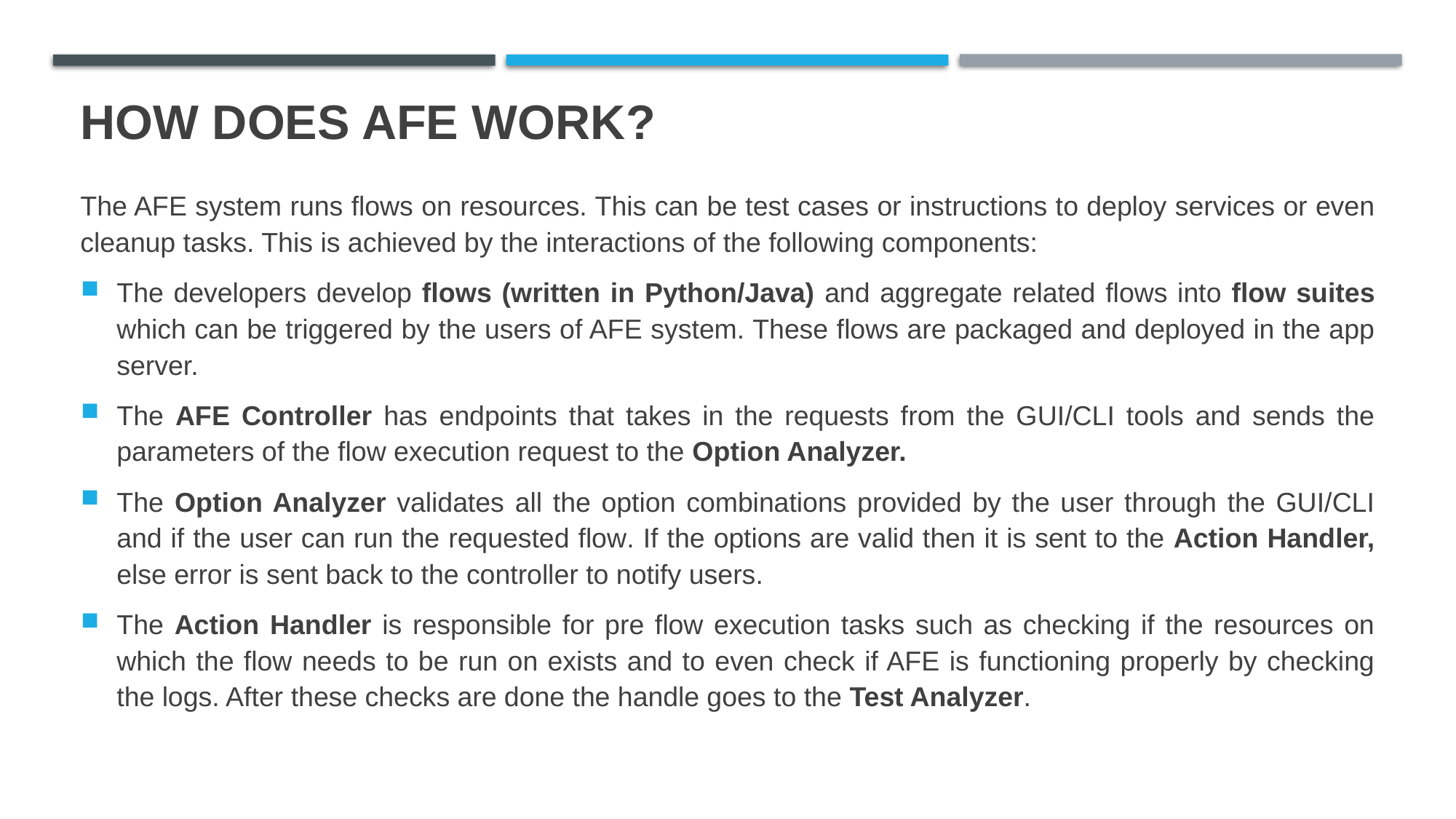

# How Does AFE Work?
The AFE system runs flows on resources. This can be test cases or instructions to deploy services or even cleanup tasks. This is achieved by the interactions of the following components:
The developers develop flows (written in Python/Java) and aggregate related flows into flow suites which can be triggered by the users of AFE system. These flows are packaged and deployed in the app server.
The AFE Controller has endpoints that takes in the requests from the GUI/CLI tools and sends the parameters of the flow execution request to the Option Analyzer.
The Option Analyzer validates all the option combinations provided by the user through the GUI/CLI and if the user can run the requested flow. If the options are valid then it is sent to the Action Handler, else error is sent back to the controller to notify users.
The Action Handler is responsible for pre flow execution tasks such as checking if the resources on which the flow needs to be run on exists and to even check if AFE is functioning properly by checking the logs. After these checks are done the handle goes to the Test Analyzer.